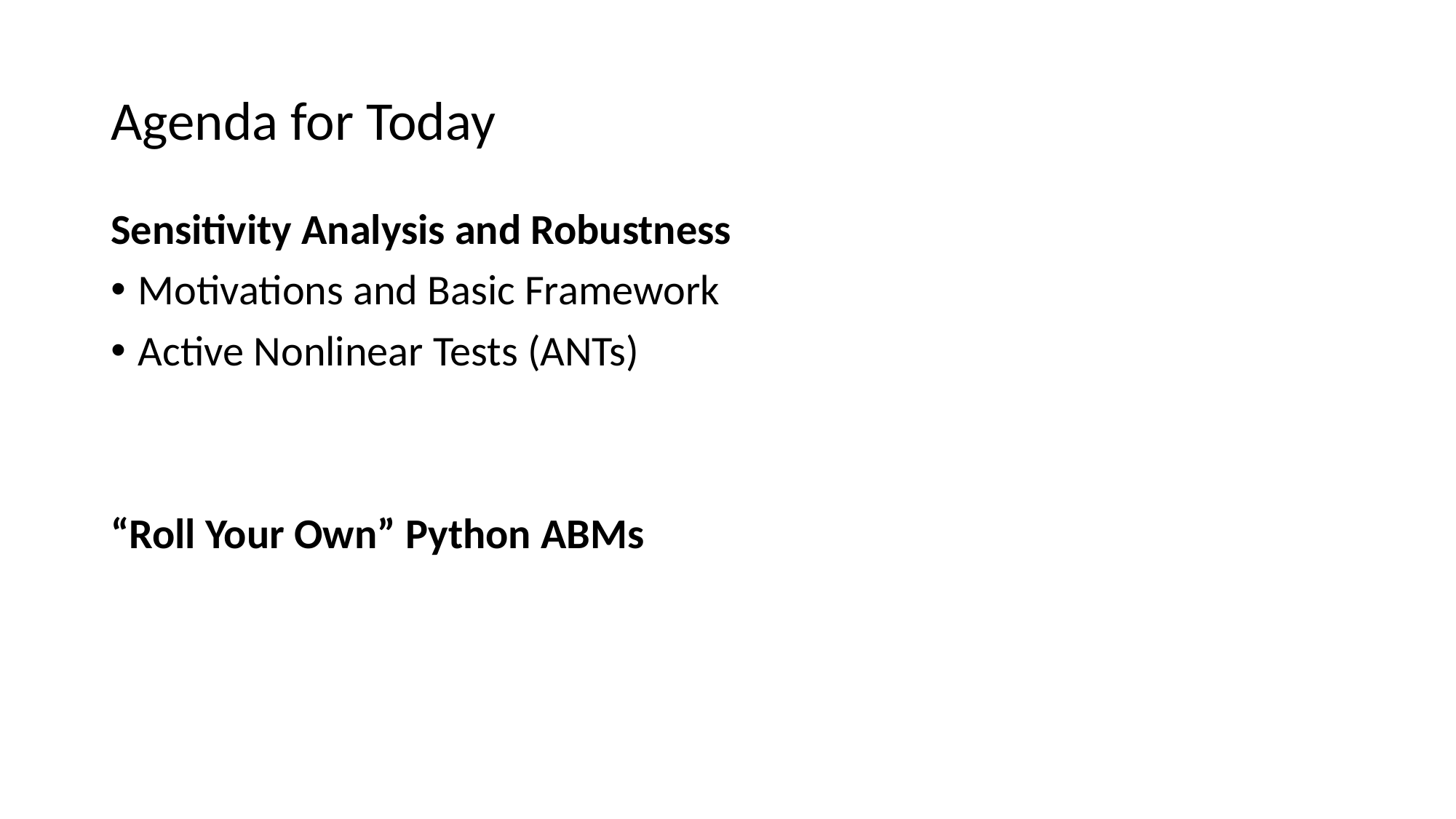

# Agenda for Today
Sensitivity Analysis and Robustness
Motivations and Basic Framework
Active Nonlinear Tests (ANTs)

“Roll Your Own” Python ABMs